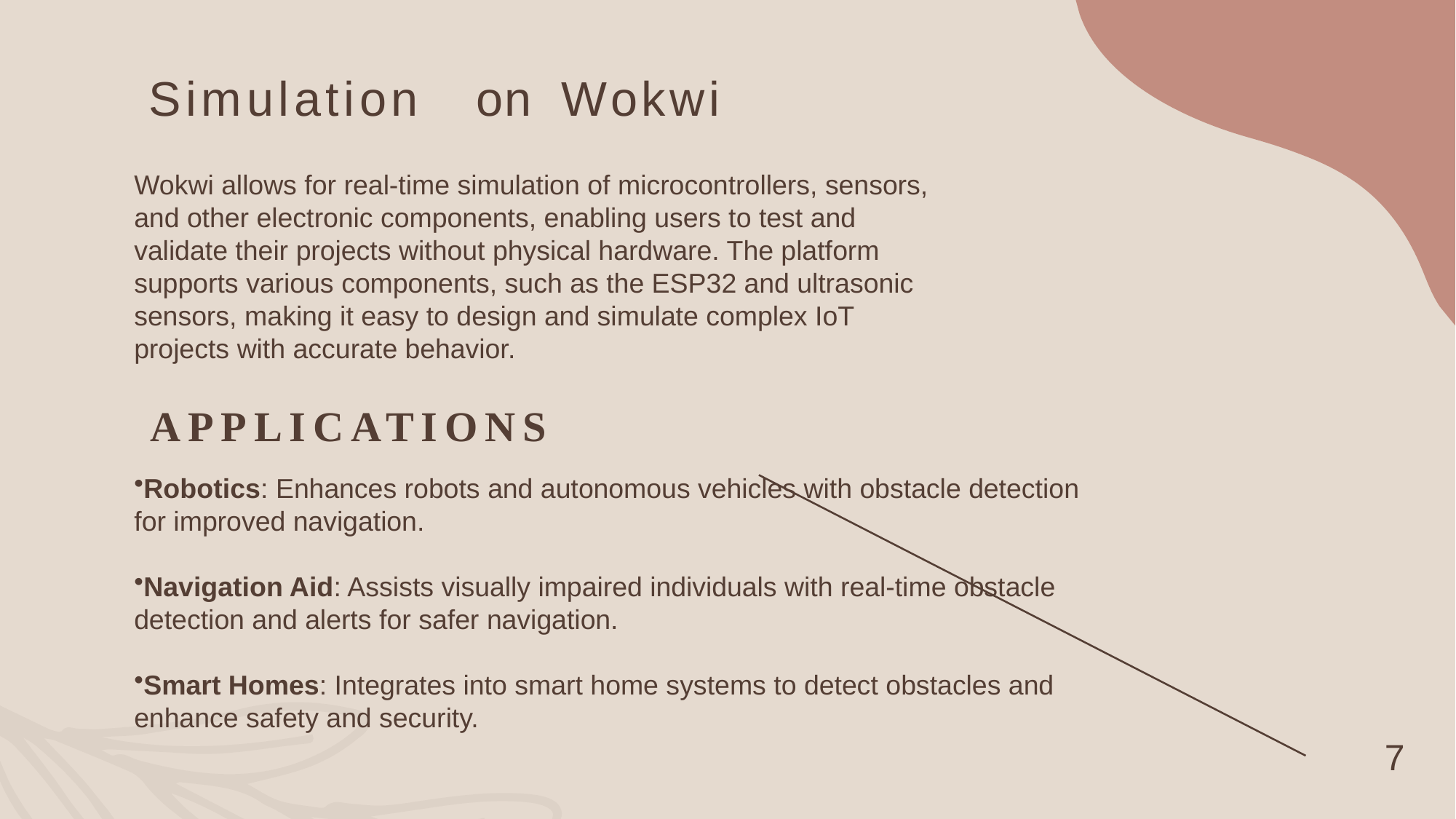

# Simulation	on  Wokwi
Wokwi allows for real-time simulation of microcontrollers, sensors, and other electronic components, enabling users to test and validate their projects without physical hardware. The platform supports various components, such as the ESP32 and ultrasonic sensors, making it easy to design and simulate complex IoT projects with accurate behavior.

APPLICATIONS

Robotics: Enhances robots and autonomous vehicles with obstacle detection for improved navigation.

Navigation Aid: Assists visually impaired individuals with real-time obstacle detection and alerts for safer navigation.

Smart Homes: Integrates into smart home systems to detect obstacles and enhance safety and security.

7